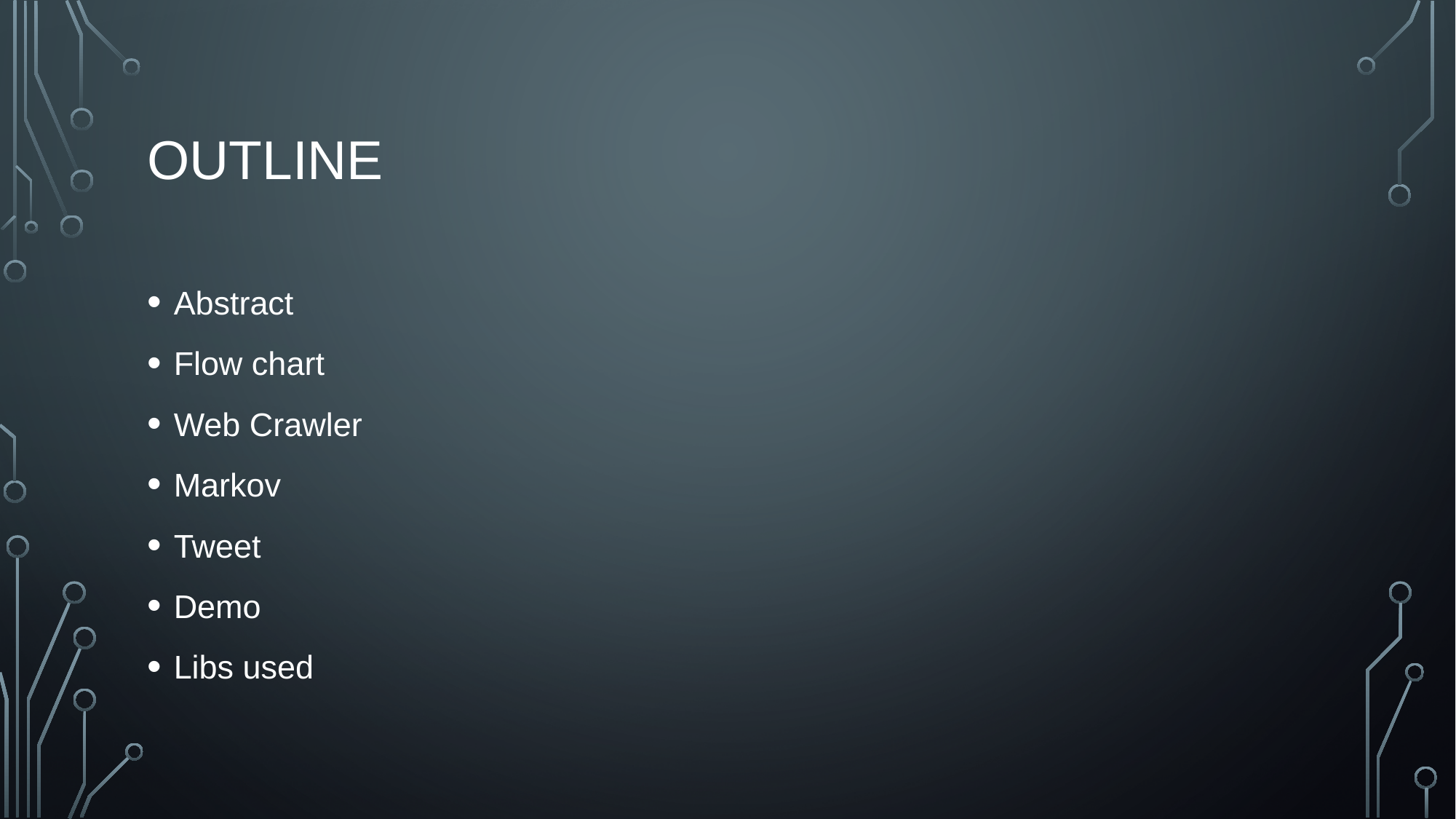

# Outline
Abstract
Flow chart
Web Crawler
Markov
Tweet
Demo
Libs used